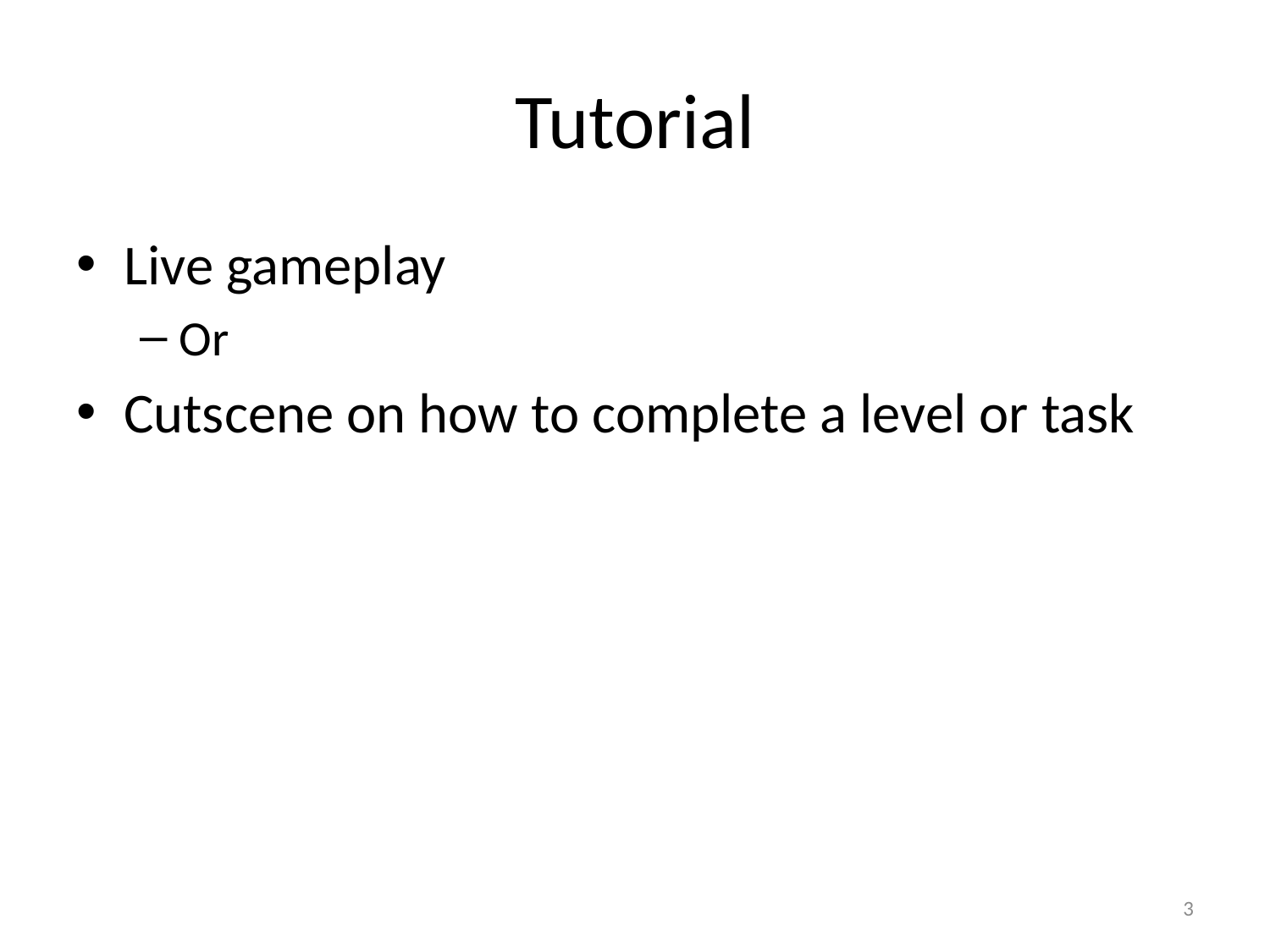

# Tutorial
Live gameplay
Or
Cutscene on how to complete a level or task
3